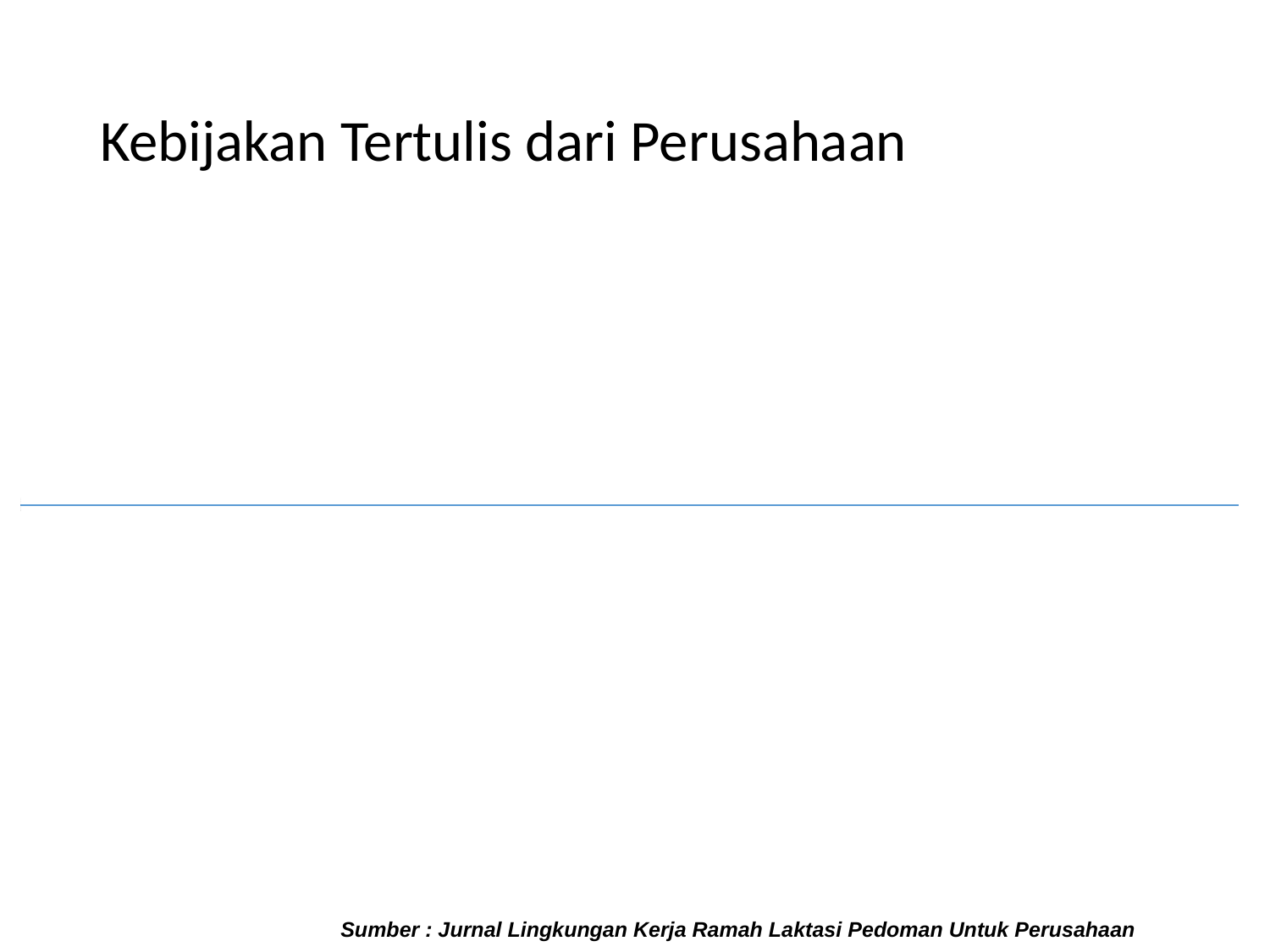

# Kebijakan Tertulis dari Perusahaan

Sumber : Jurnal Lingkungan Kerja Ramah Laktasi Pedoman Untuk Perusahaan